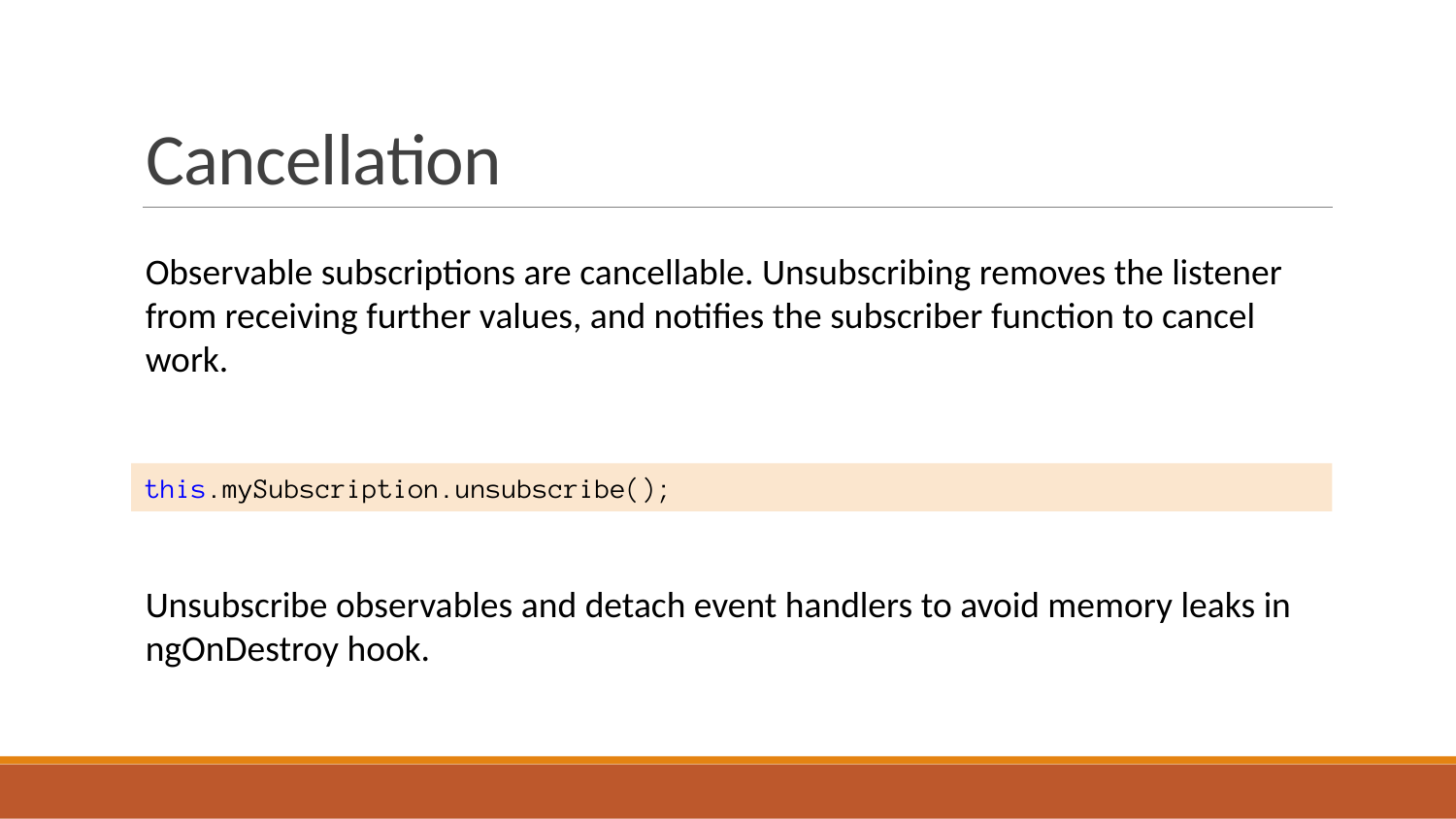

# Cancellation
Observable subscriptions are cancellable. Unsubscribing removes the listener from receiving further values, and notifies the subscriber function to cancel work.
this.mySubscription.unsubscribe();
Unsubscribe observables and detach event handlers to avoid memory leaks in ngOnDestroy hook.